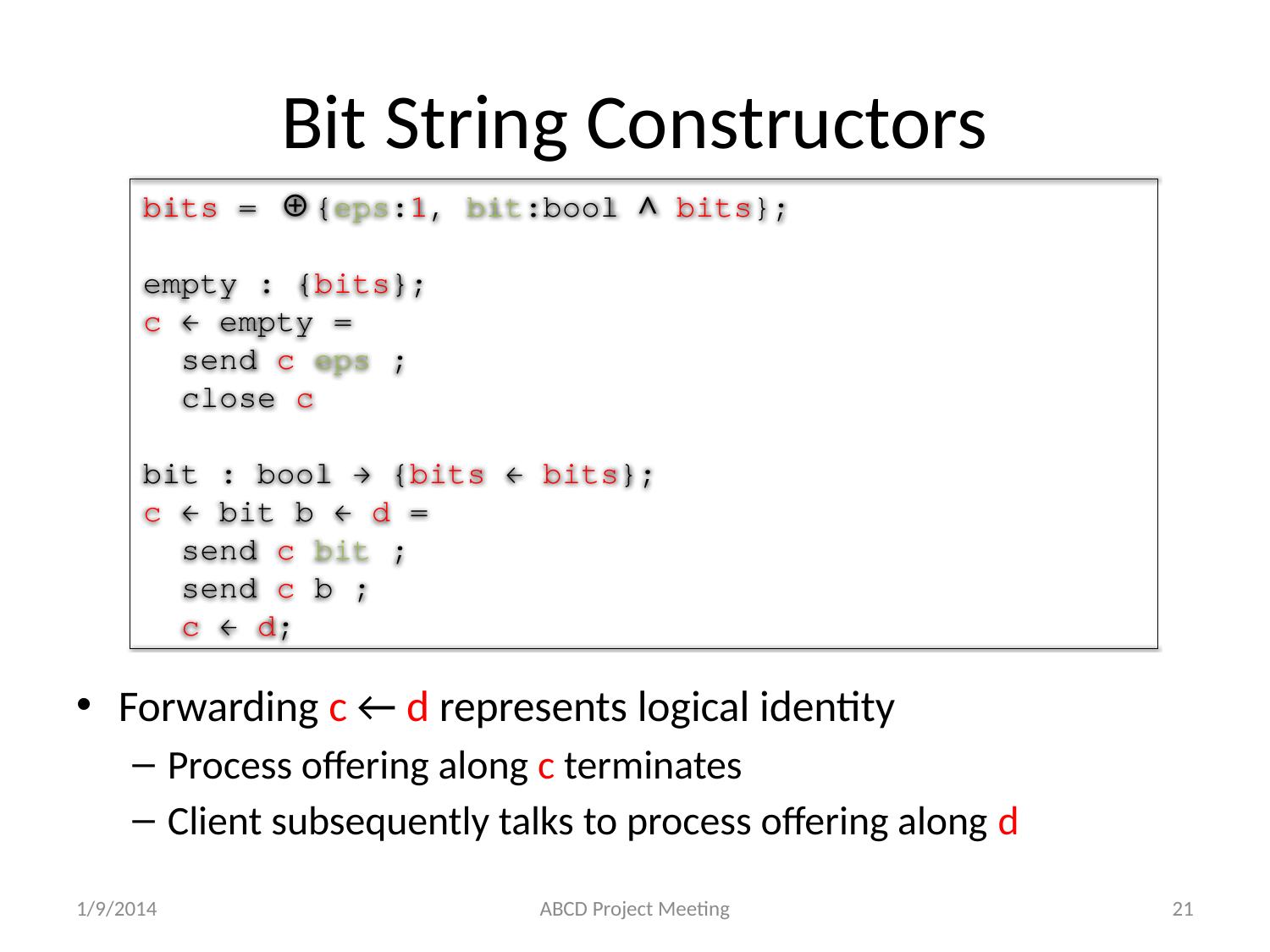

# Bit String Constructors
bits = ⊕{eps:1, bit:bool ∧ bits};

empty : {bits};
c ← empty =
  send c eps ;
  close c

bit : bool → {bits ← bits};
c ← bit b ← d =
  send c bit ;
  send c b ;
  c ← d;

Forwarding c ← d represents logical identity
Process offering along c terminates
Client subsequently talks to process offering along d
1/9/2014
ABCD Project Meeting
21